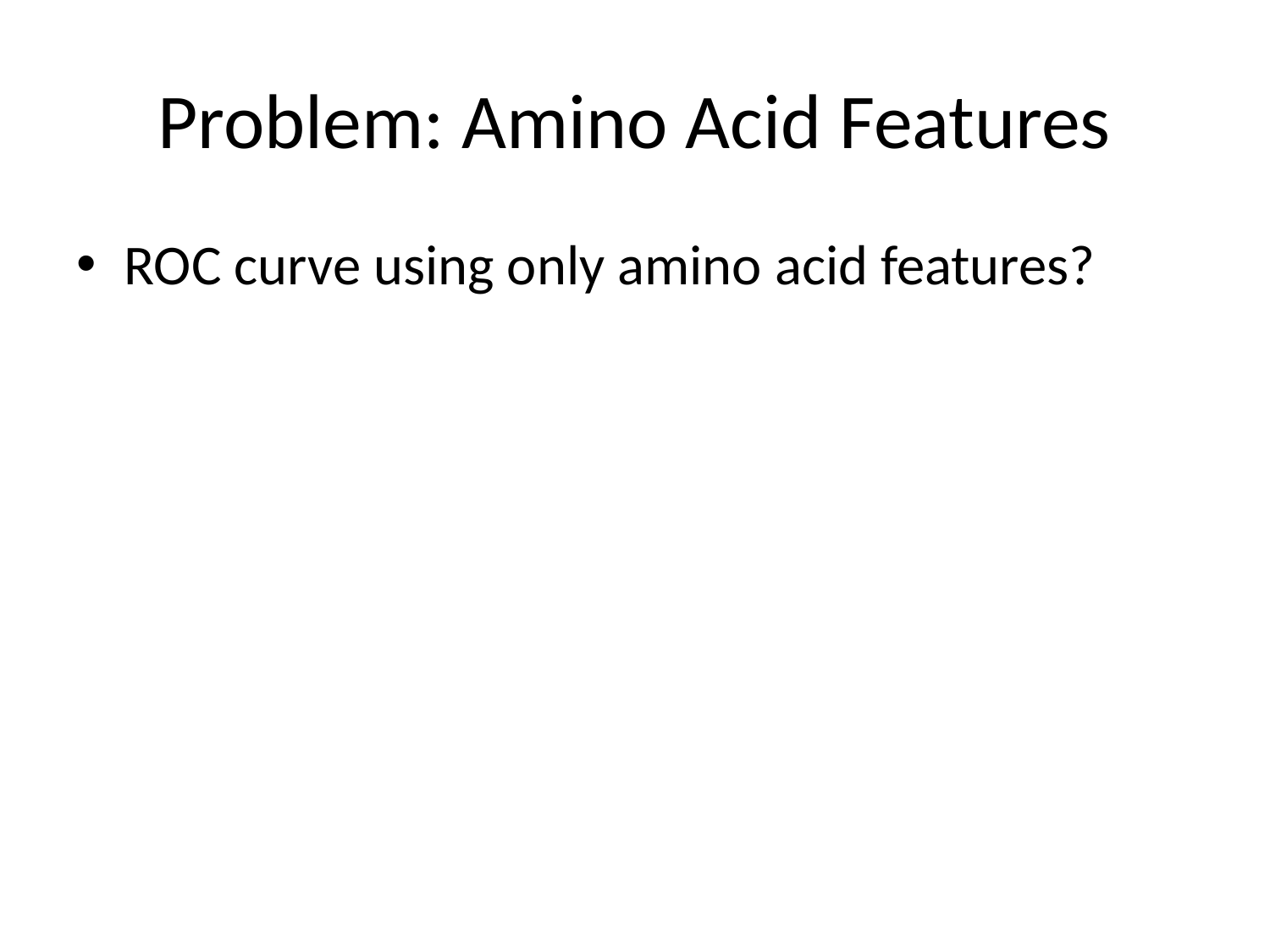

# Problem: Amino Acid Features
ROC curve using only amino acid features?